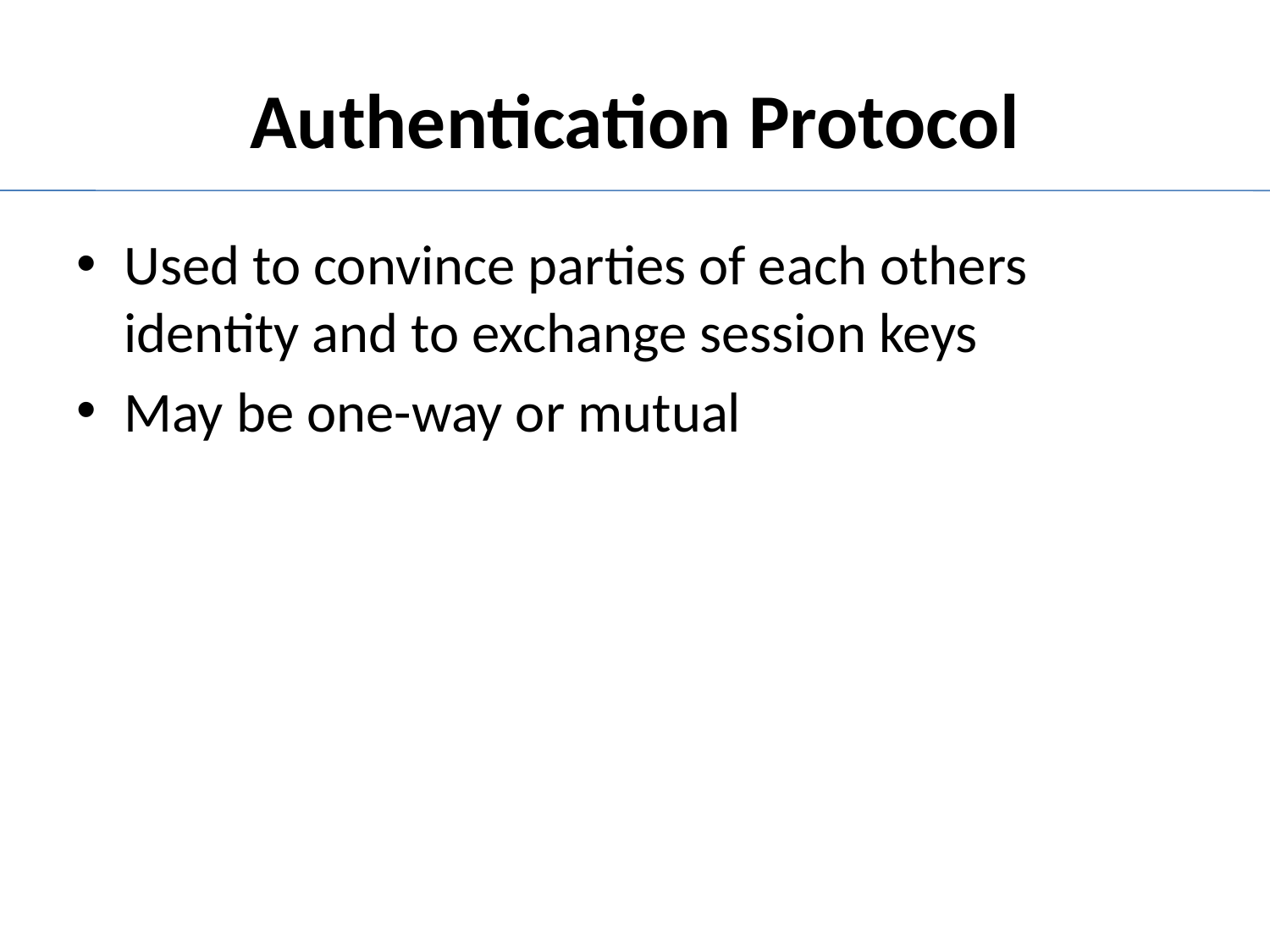

# Authentication Protocol
Used to convince parties of each others identity and to exchange session keys
May be one-way or mutual